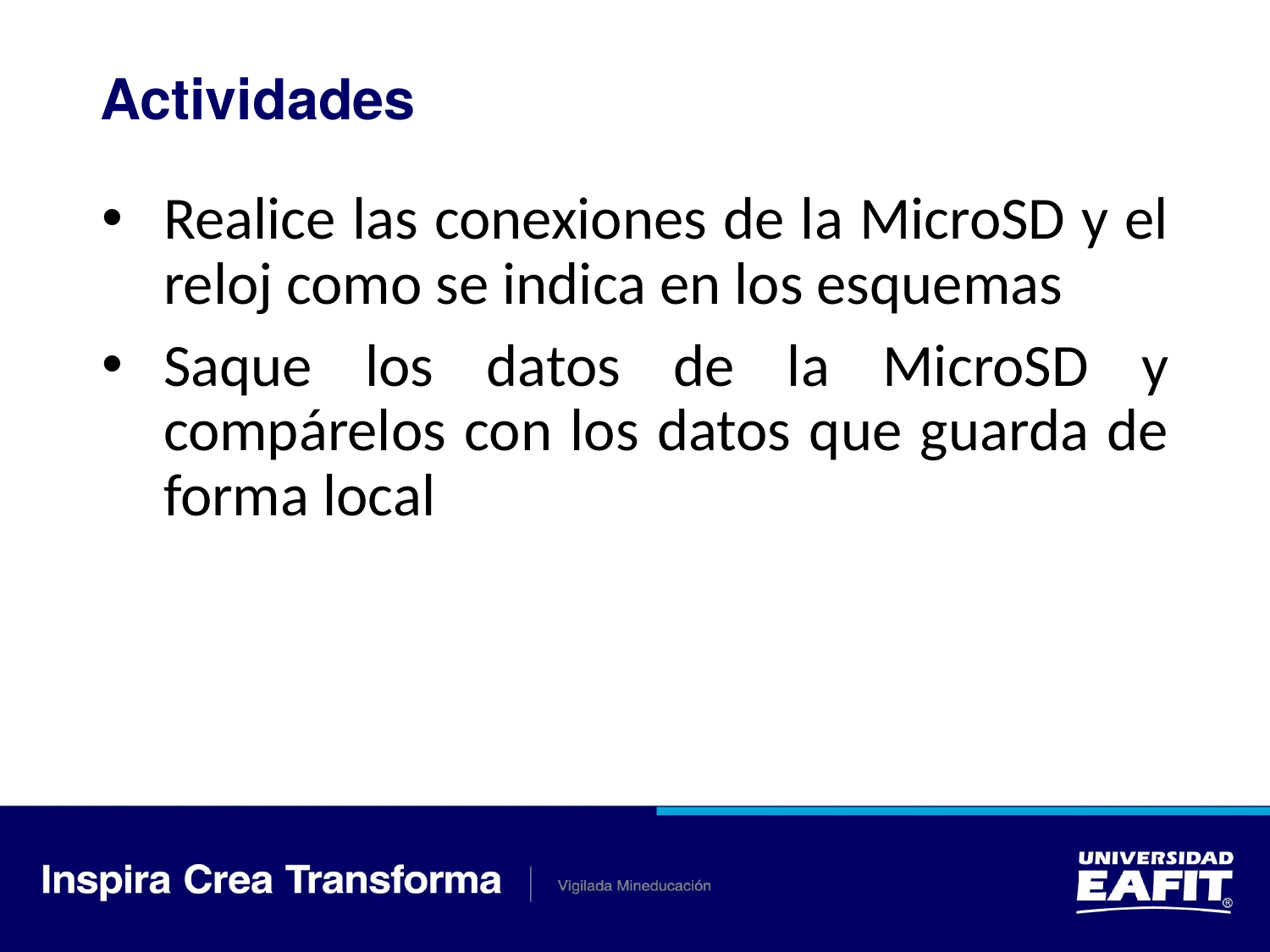

# Actividades
Realice las conexiones de la MicroSD y el reloj como se indica en los esquemas
Saque los datos de la MicroSD y compárelos con los datos que guarda de forma local